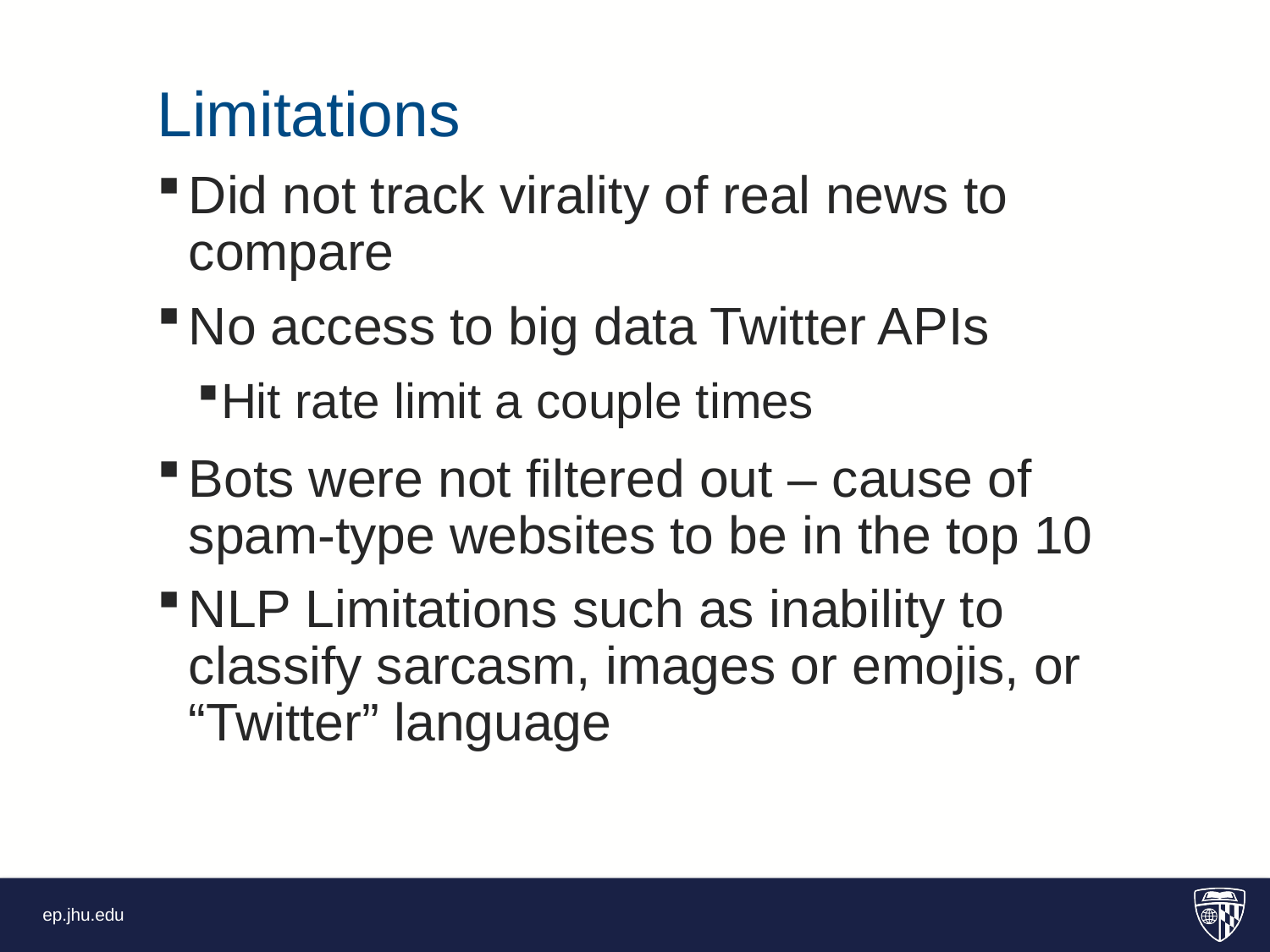

Limitations
Did not track virality of real news to compare
No access to big data Twitter APIs
Hit rate limit a couple times
Bots were not filtered out – cause of spam-type websites to be in the top 10
NLP Limitations such as inability to classify sarcasm, images or emojis, or “Twitter” language